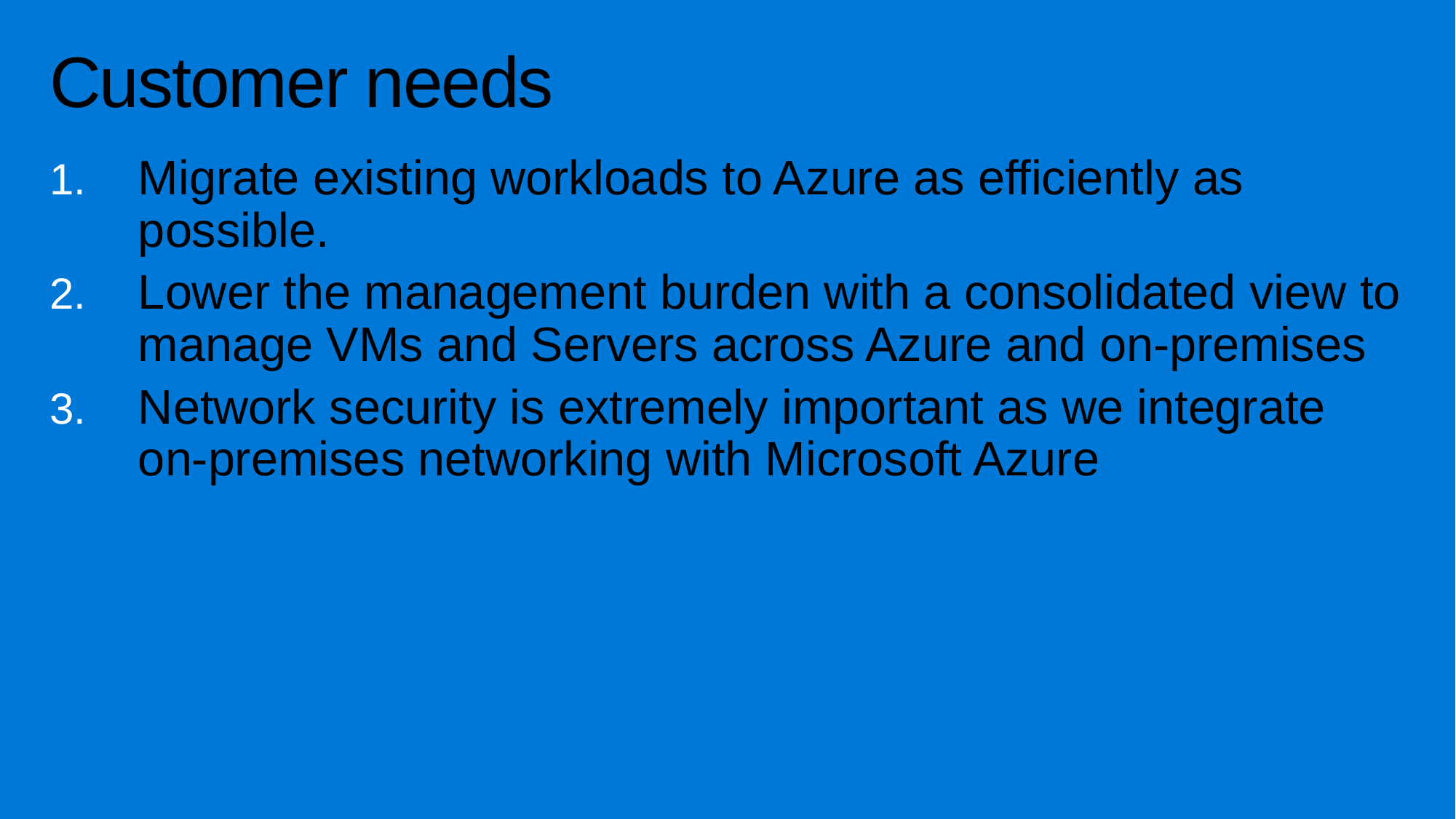

# Customer needs
Migrate existing workloads to Azure as efficiently as possible.
Lower the management burden with a consolidated view to manage VMs and Servers across Azure and on-premises
Network security is extremely important as we integrate on-premises networking with Microsoft Azure